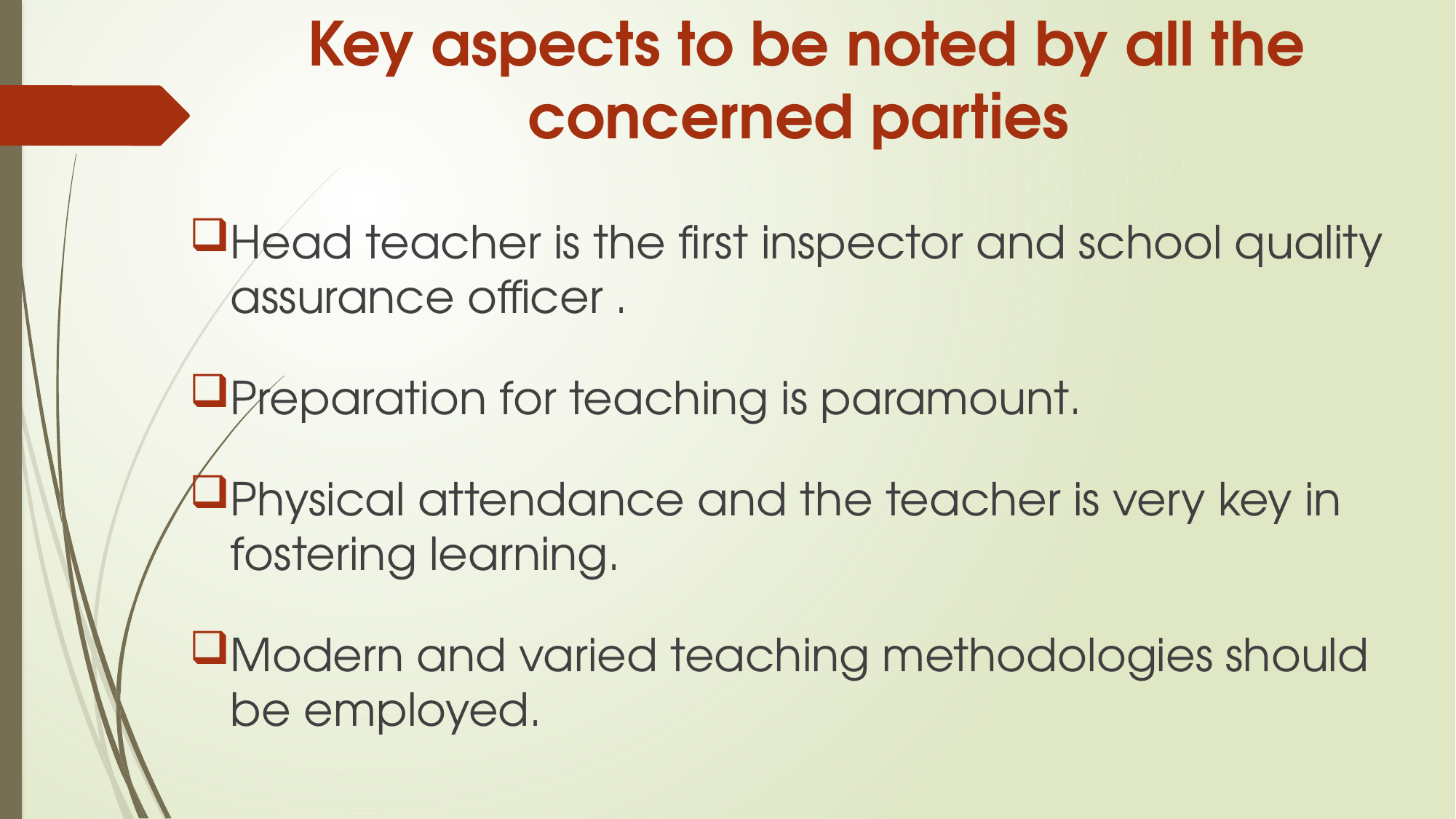

# Key aspects to be noted by all the concerned parties
Head teacher is the first inspector and school quality assurance officer .

Preparation for teaching is paramount.

Physical attendance and the teacher is very key in fostering learning.

Modern and varied teaching methodologies should be employed.